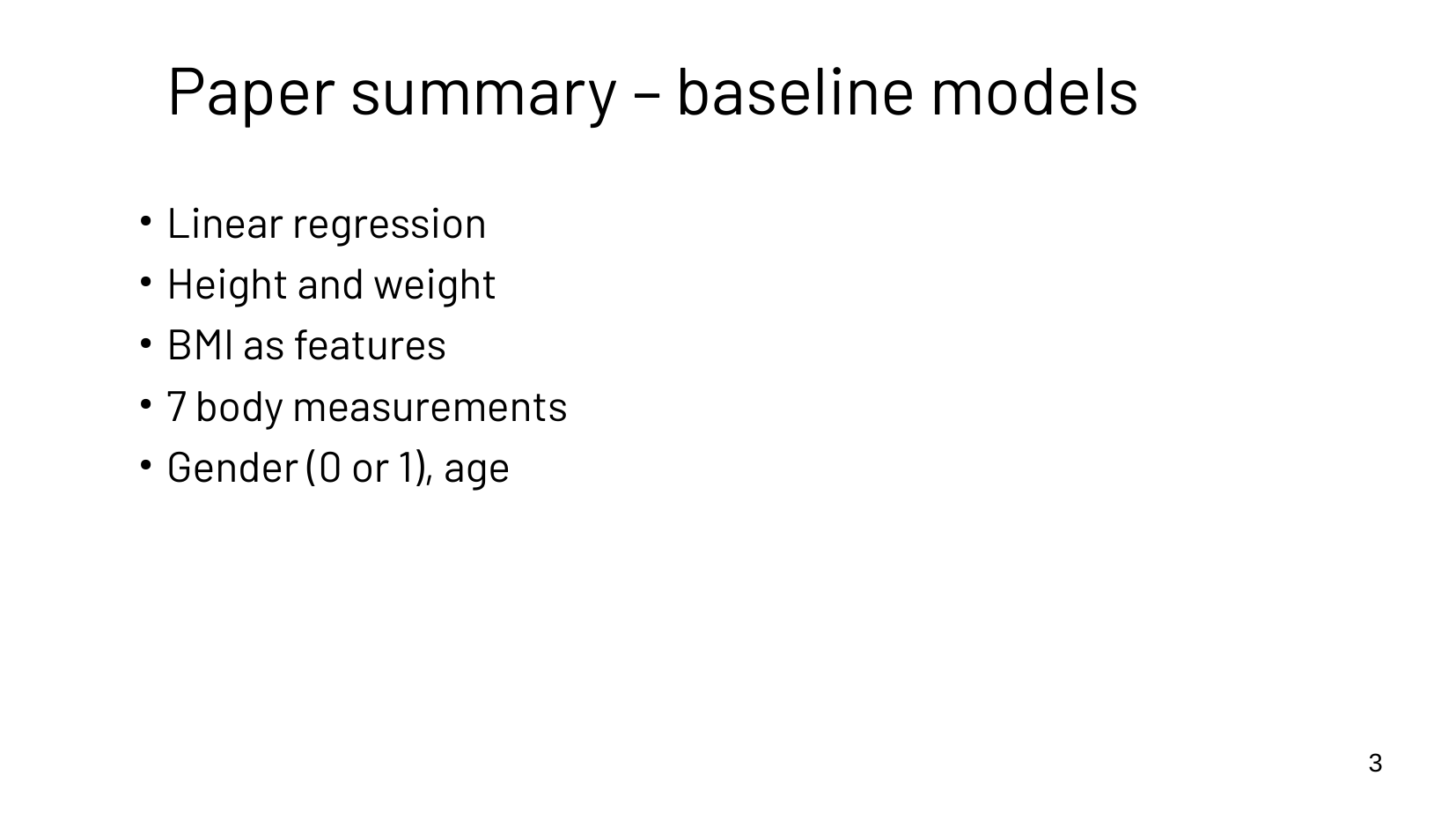

Paper summary – baseline models
Linear regression
Height and weight
BMI as features
7 body measurements
Gender (0 or 1), age
3